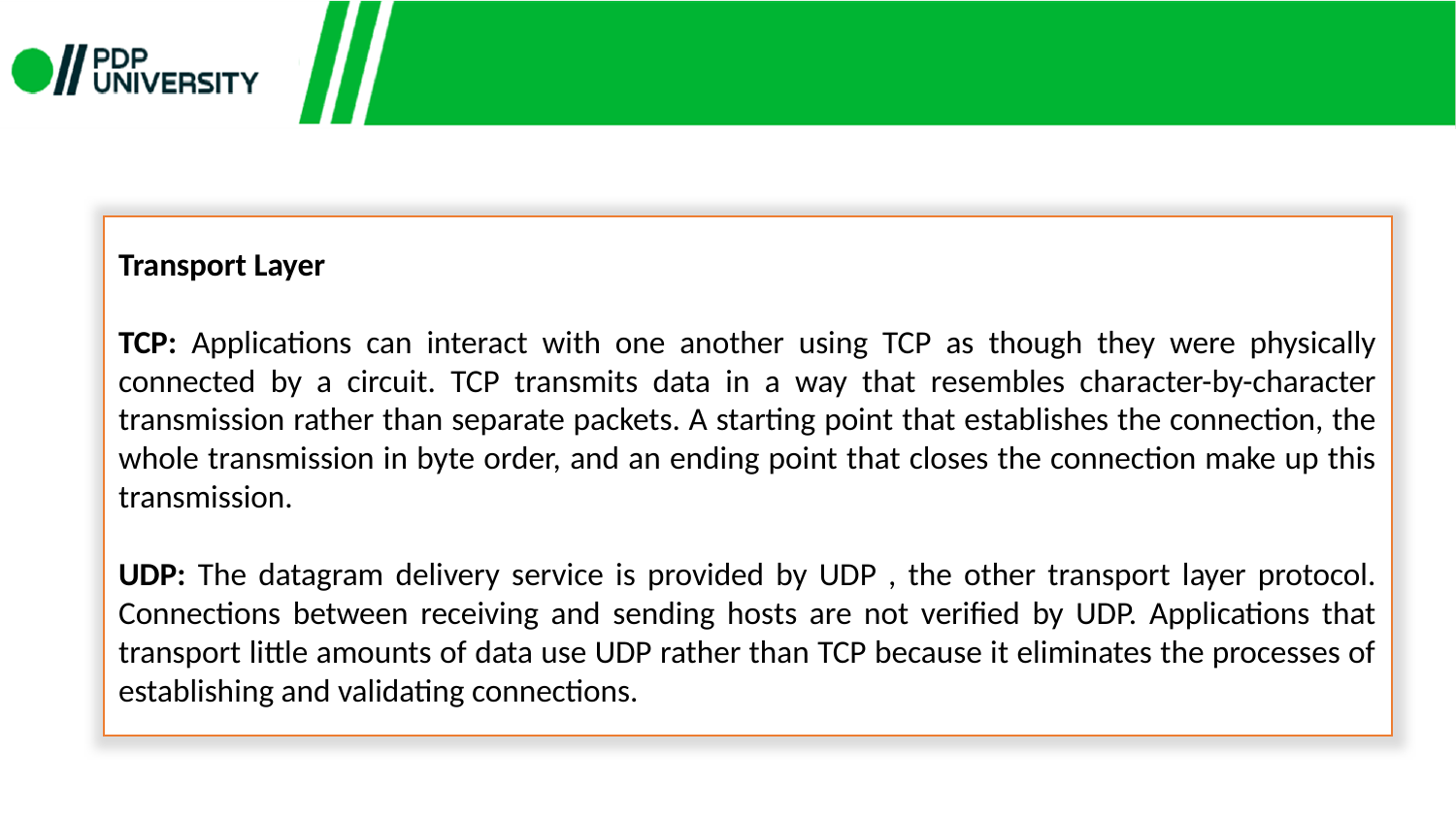

Transport Layer

TCP: Applications can interact with one another using TCP as though they were physically connected by a circuit. TCP transmits data in a way that resembles character-by-character transmission rather than separate packets. A starting point that establishes the connection, the whole transmission in byte order, and an ending point that closes the connection make up this transmission.

UDP: The datagram delivery service is provided by UDP , the other transport layer protocol. Connections between receiving and sending hosts are not verified by UDP. Applications that transport little amounts of data use UDP rather than TCP because it eliminates the processes of establishing and validating connections.